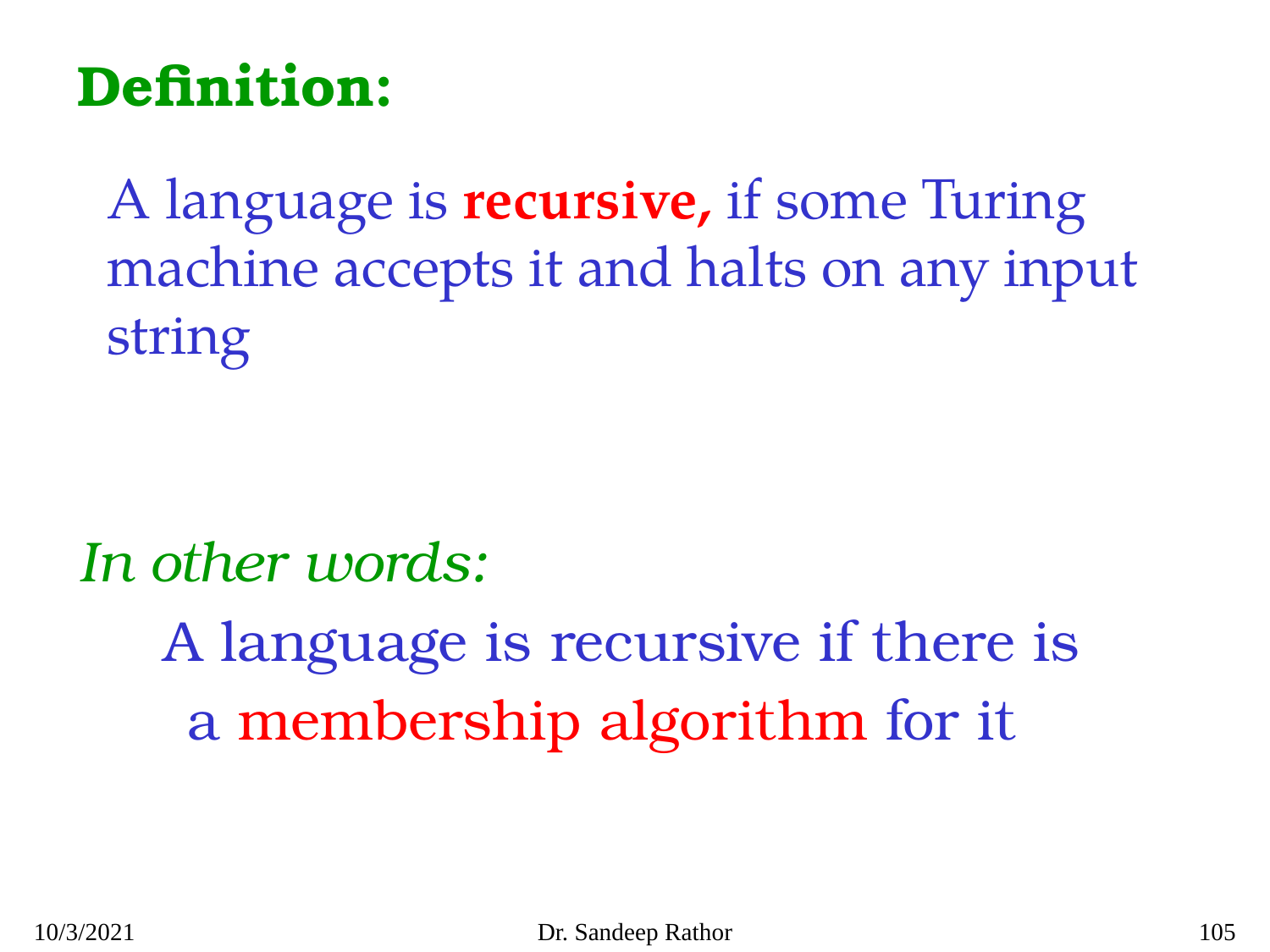

Definition:
A language is recursive, if some Turing machine accepts it and halts on any input string
In other words:
     A language is recursive if there is
      a membership algorithm for it
10/3/2021
Dr. Sandeep Rathor
105